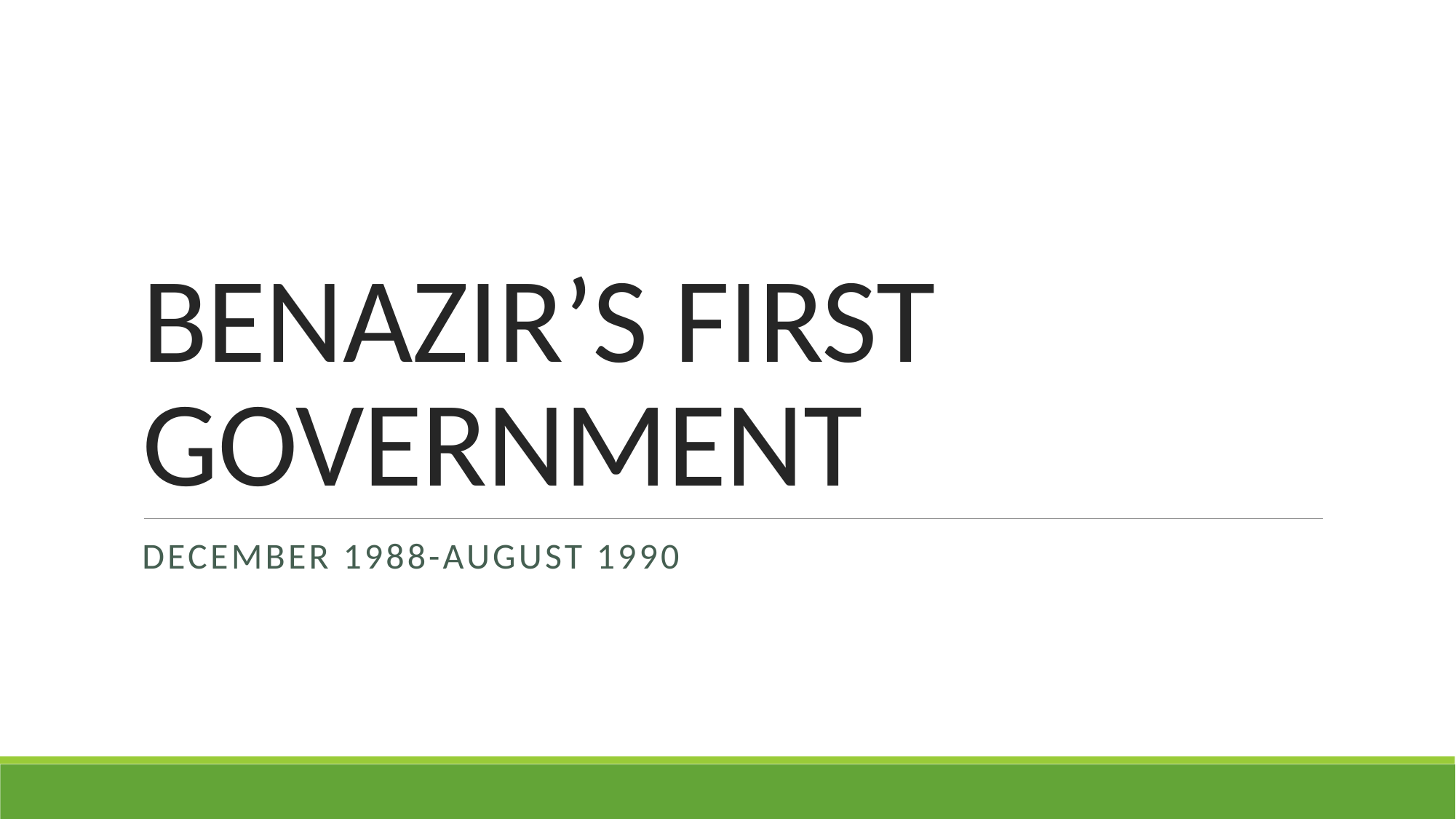

# BENAZIR’S FIRST GOVERNMENT
December 1988-august 1990